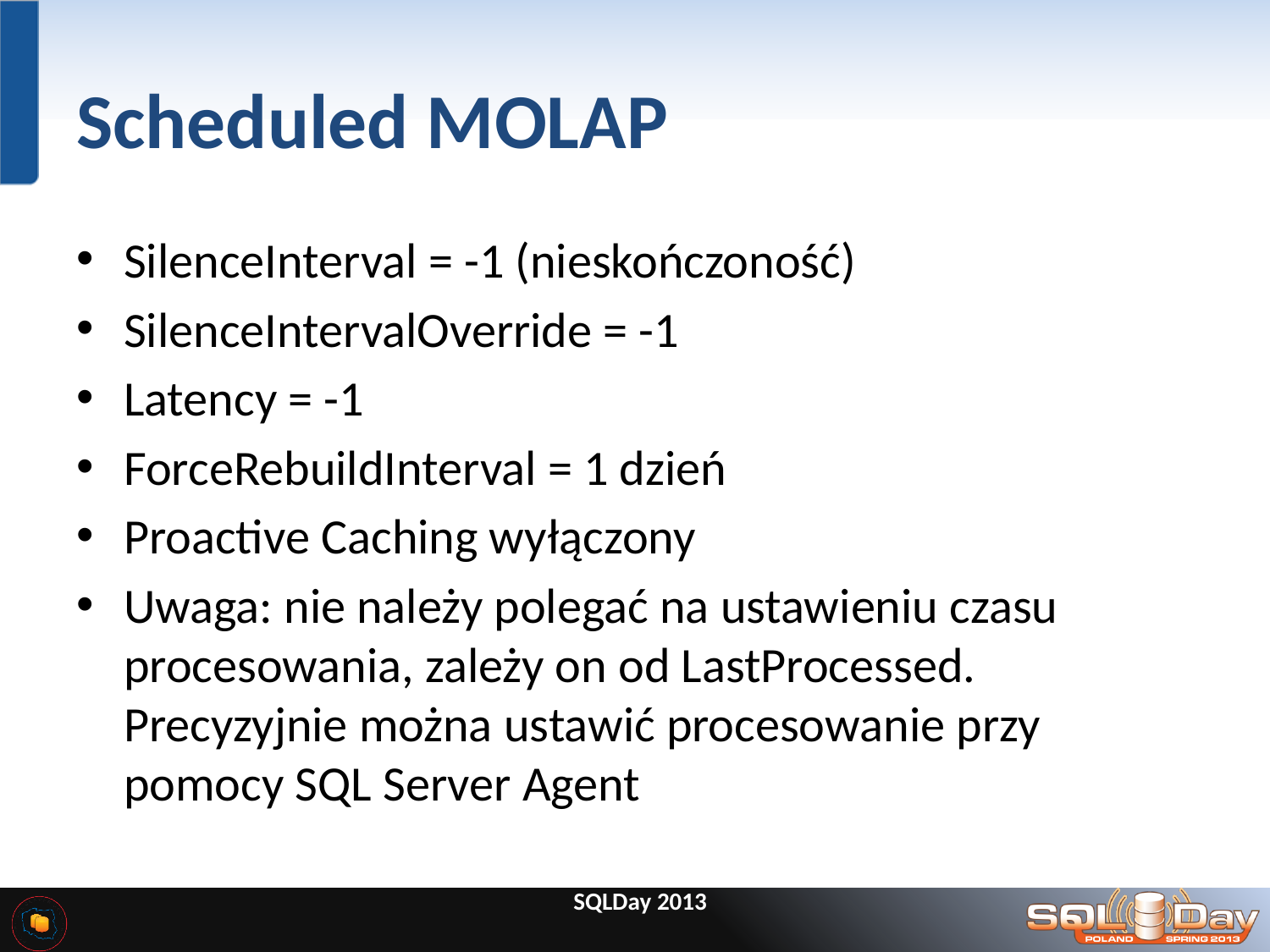

# Scheduled MOLAP
SilenceInterval = -1 (nieskończoność)
SilenceIntervalOverride = -1
Latency = -1
ForceRebuildInterval = 1 dzień
Proactive Caching wyłączony
Uwaga: nie należy polegać na ustawieniu czasu procesowania, zależy on od LastProcessed. Precyzyjnie można ustawić procesowanie przy pomocy SQL Server Agent
SQLDay 2013